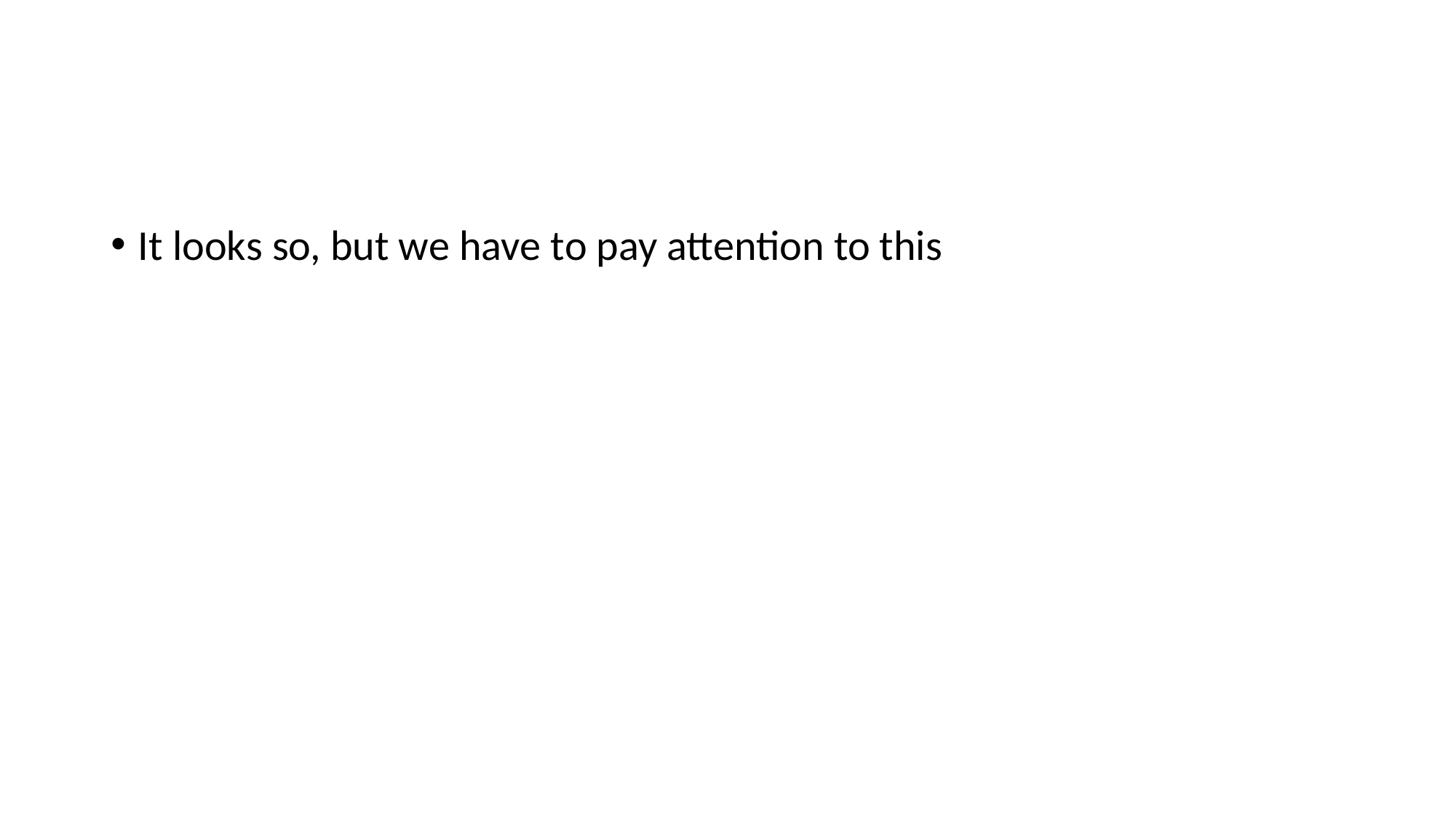

#
It looks so, but we have to pay attention to this